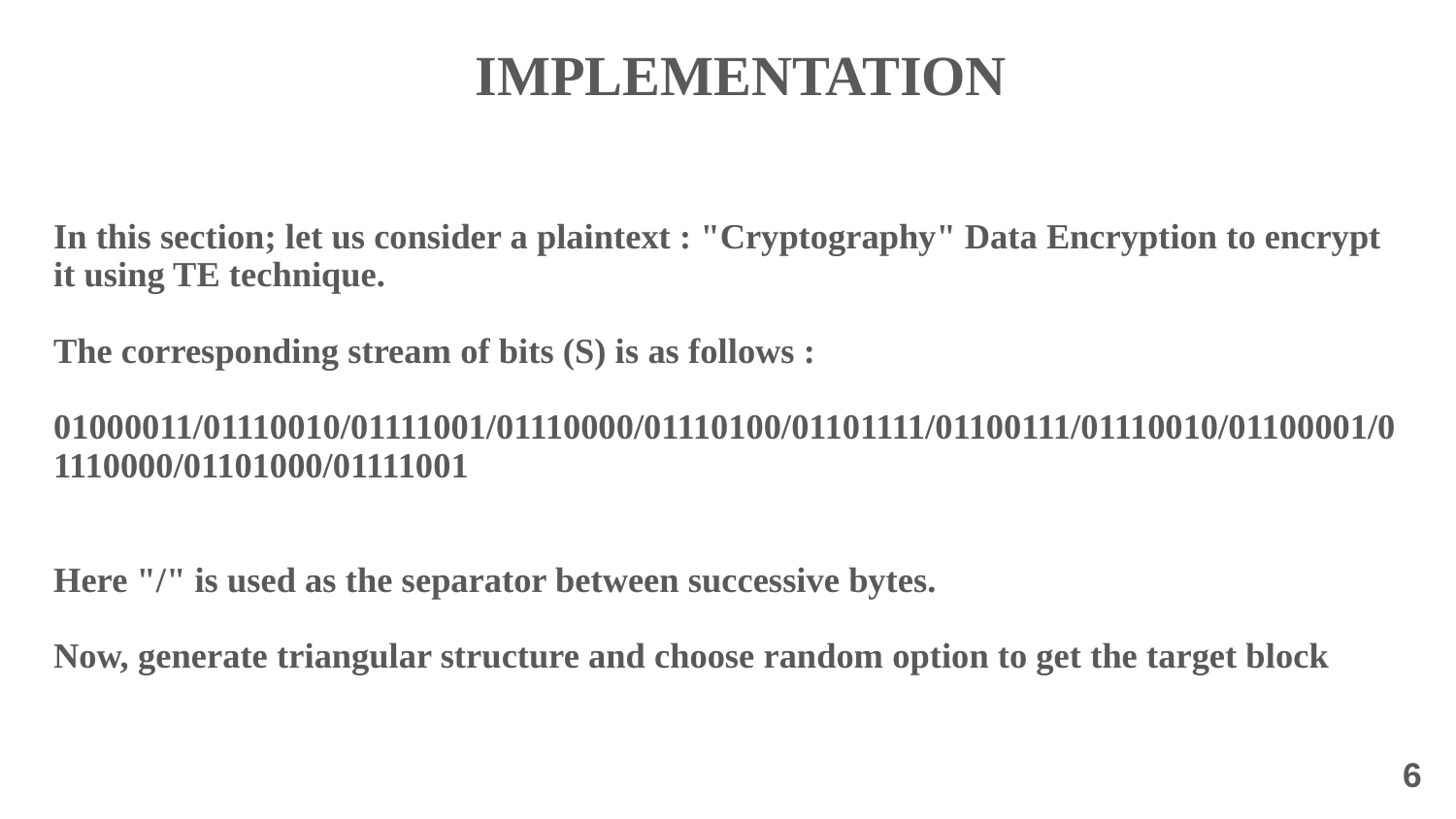

IMPLEMENTATION
In this section; let us consider a plaintext : "Cryptography" Data Encryption to encrypt it using TE technique.

The corresponding stream of bits (S) is as follows :

01000011/01110010/01111001/01110000/01110100/01101111/01100111/01110010/01100001/01110000/01101000/01111001

Here "/" is used as the separator between successive bytes.

Now, generate triangular structure and choose random option to get the target block

6